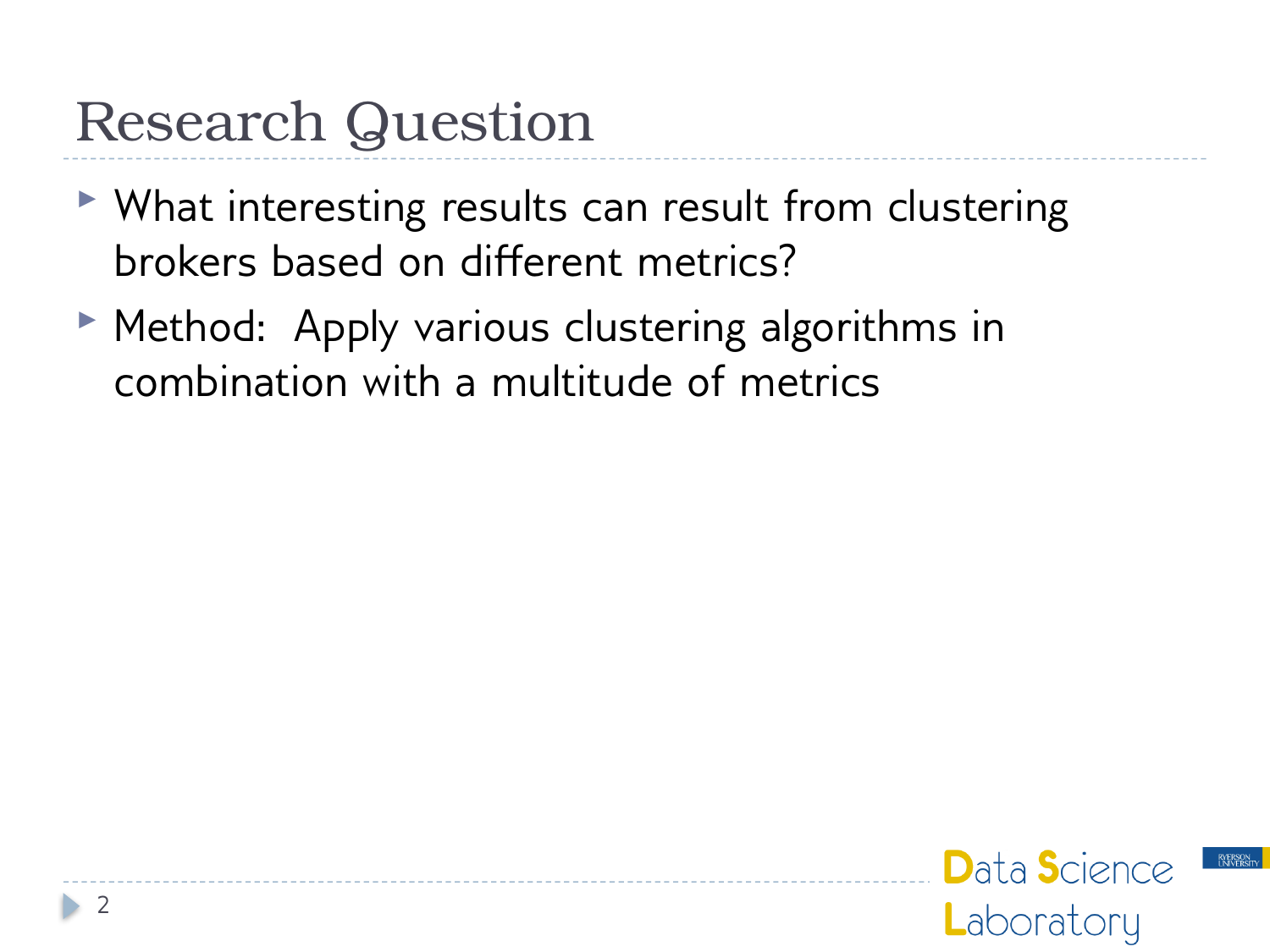

# Research Question
What interesting results can result from clustering brokers based on different metrics?
Method:  Apply various clustering algorithms in combination with a multitude of metrics
2